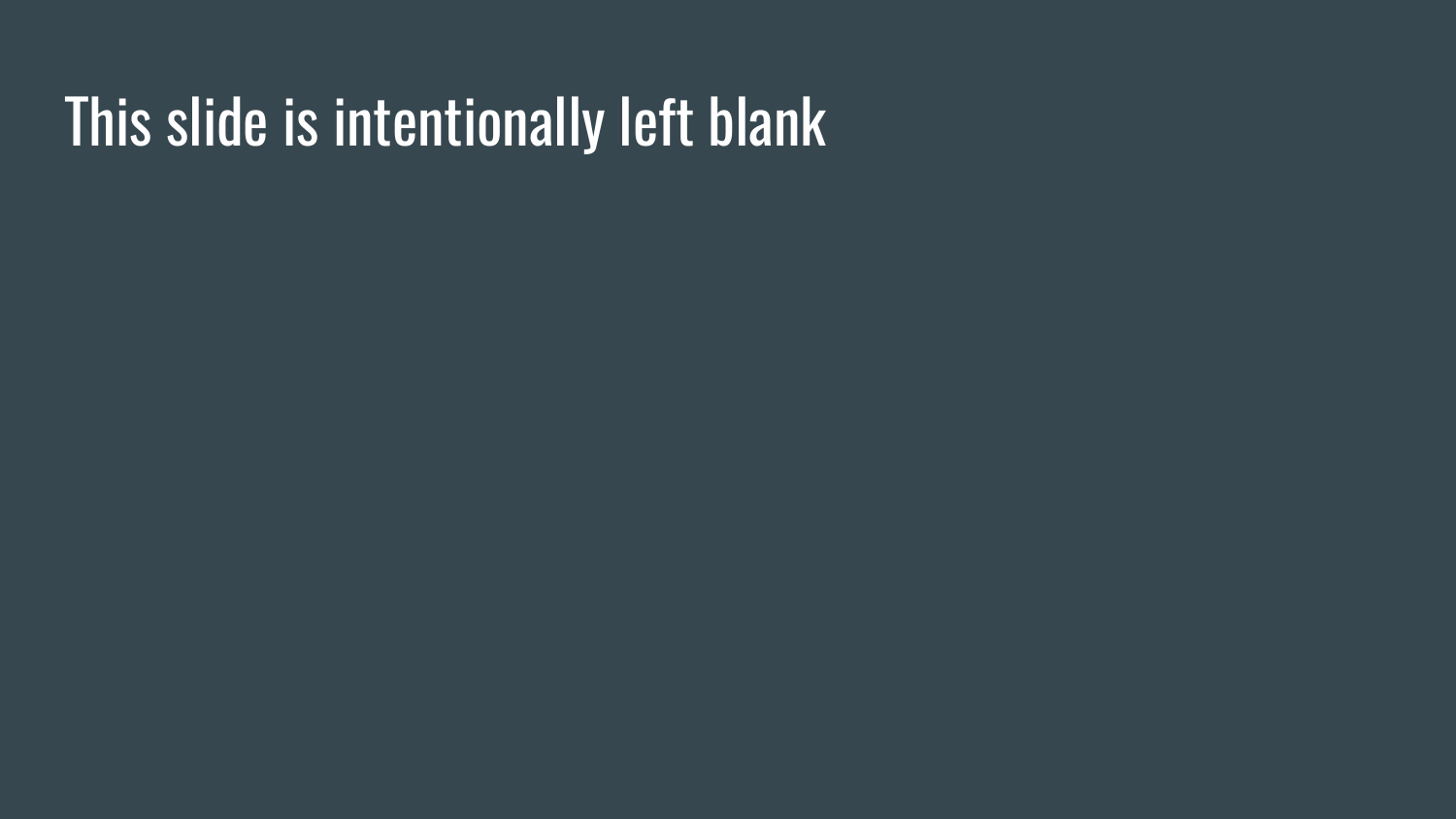

# This slide is intentionally left blank